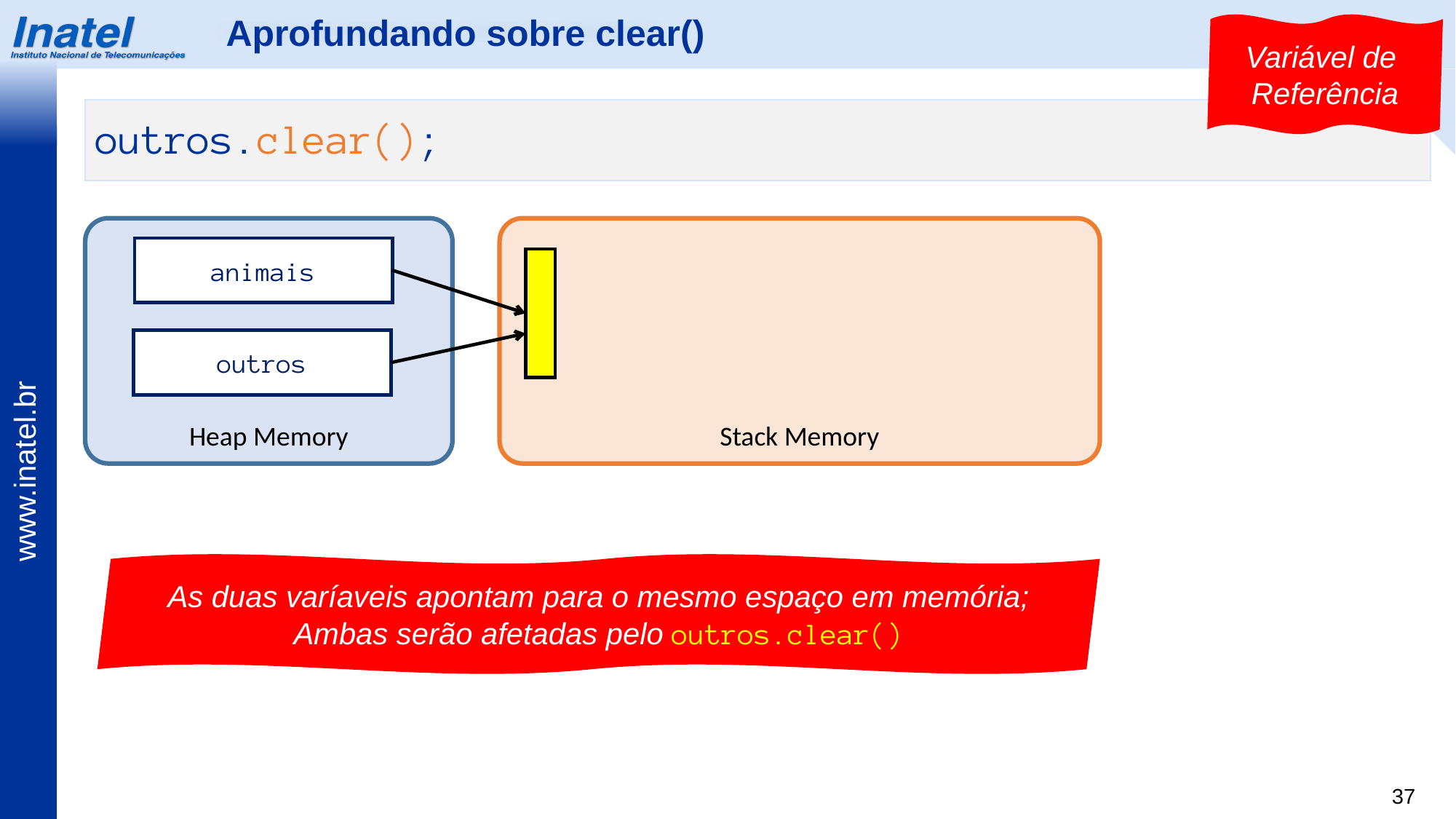

Aprofundando sobre clear()
Variável de
Referência

outros.clear();
Heap Memory
Stack Memory
animais

outros
As duas varíaveis apontam para o mesmo espaço em memória;
Ambas serão afetadas pelo outros.clear()